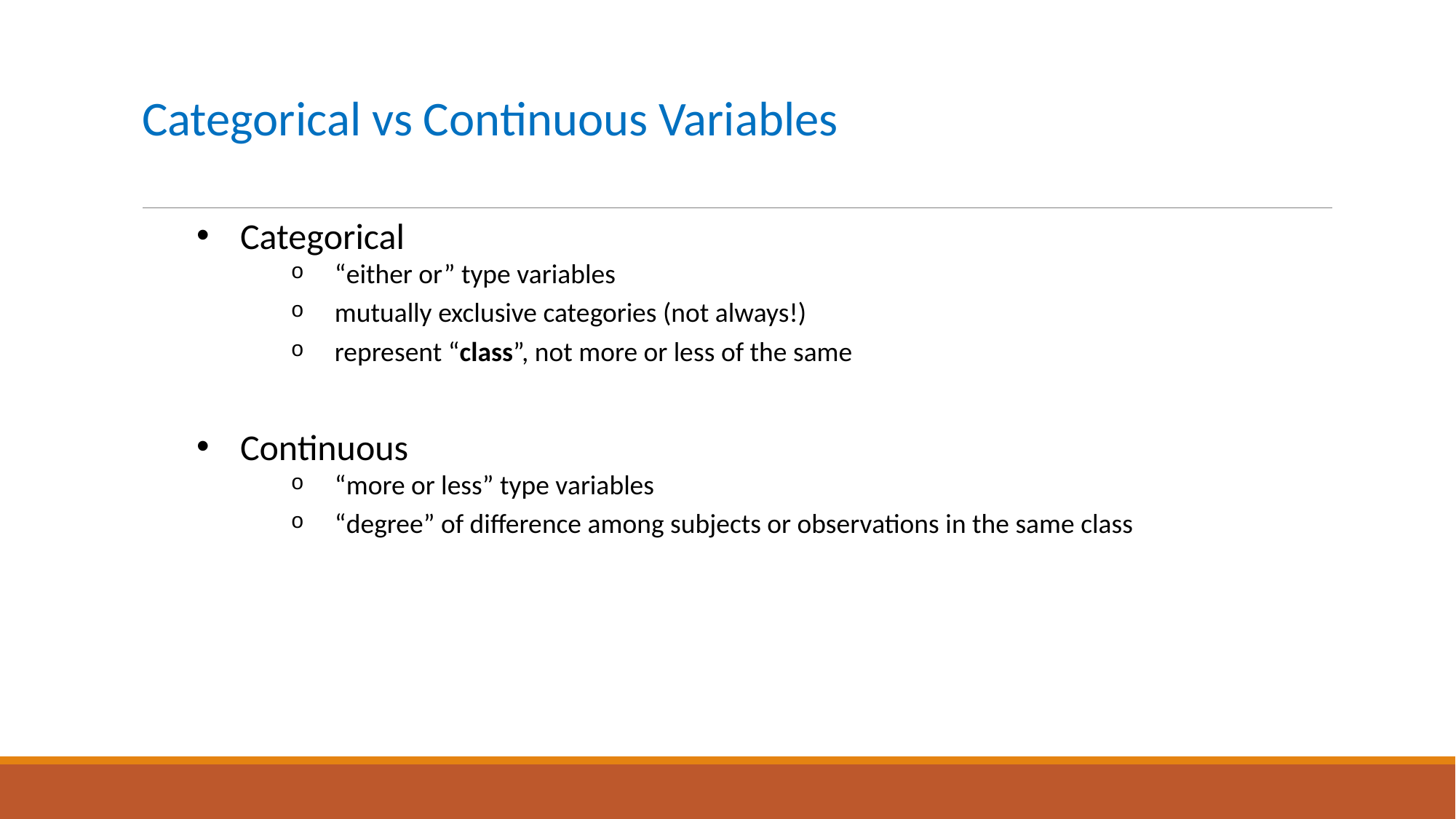

# Categorical vs Continuous Variables
Categorical
“either or” type variables
mutually exclusive categories (not always!)
represent “class”, not more or less of the same

Continuous
“more or less” type variables
“degree” of difference among subjects or observations in the same class